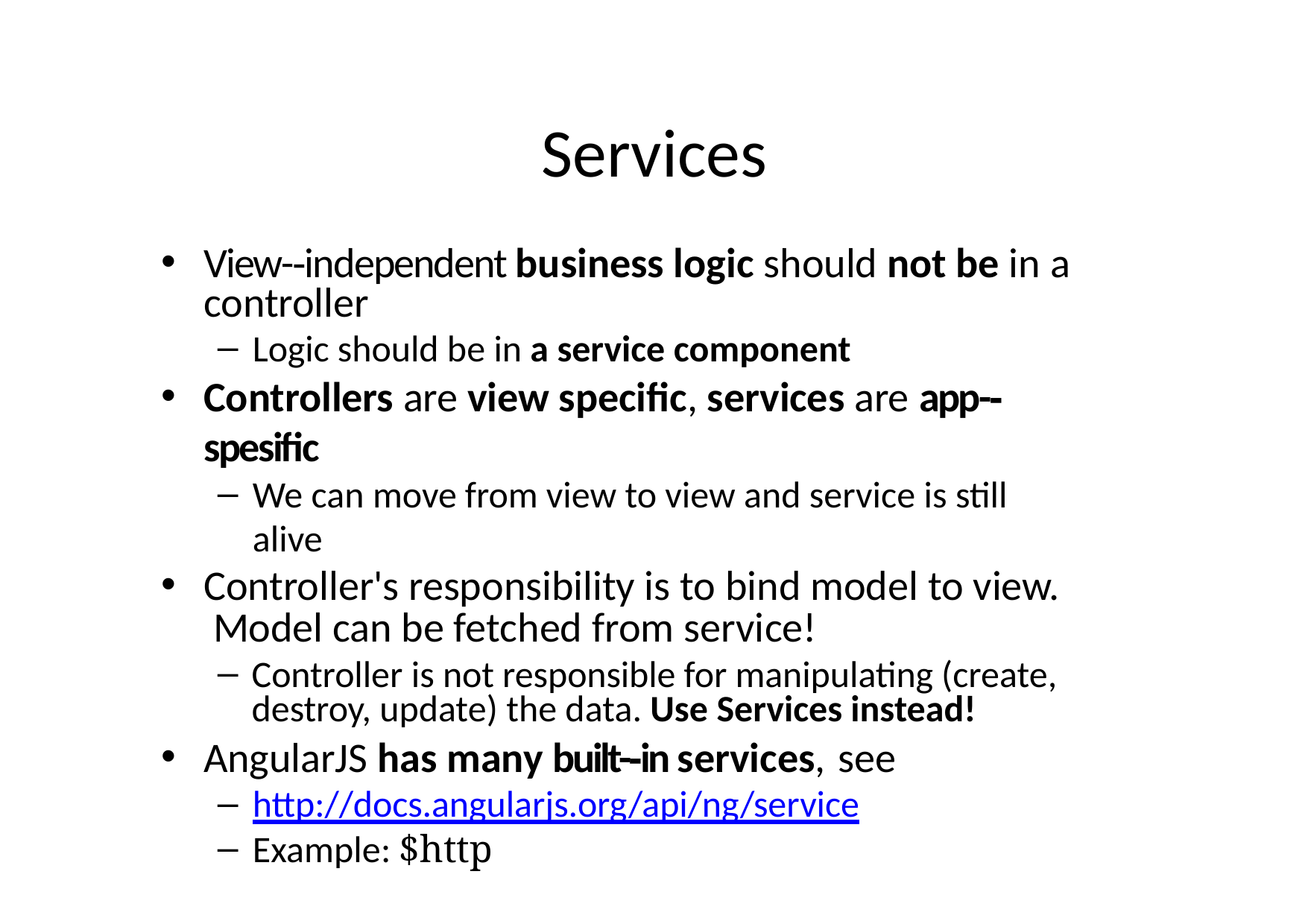

# Services
View-­‐independent business logic should not be in a  controller
Logic should be in a service component
Controllers are view speciﬁc, services are app-­‐spesiﬁc
We can move from view to view and service is still alive
Controller's responsibility is to bind model to view.  Model can be fetched from service!
Controller is not responsible for manipulating (create,  destroy, update) the data. Use Services instead!
AngularJS has many built-­‐in services, see
http://docs.angularjs.org/api/ng/service
Example: $http